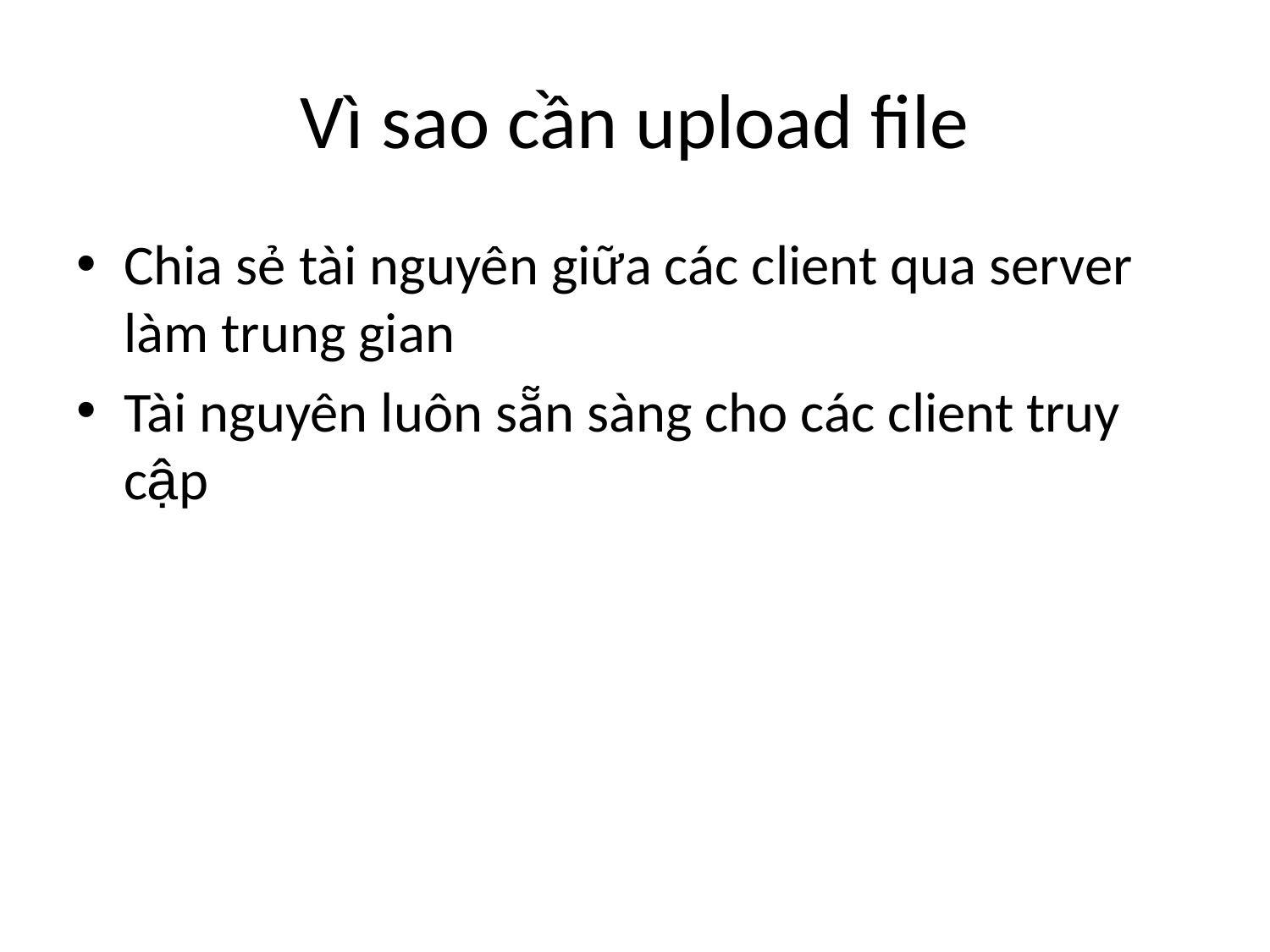

# Vì sao cần upload file
Chia sẻ tài nguyên giữa các client qua server làm trung gian
Tài nguyên luôn sẵn sàng cho các client truy cập